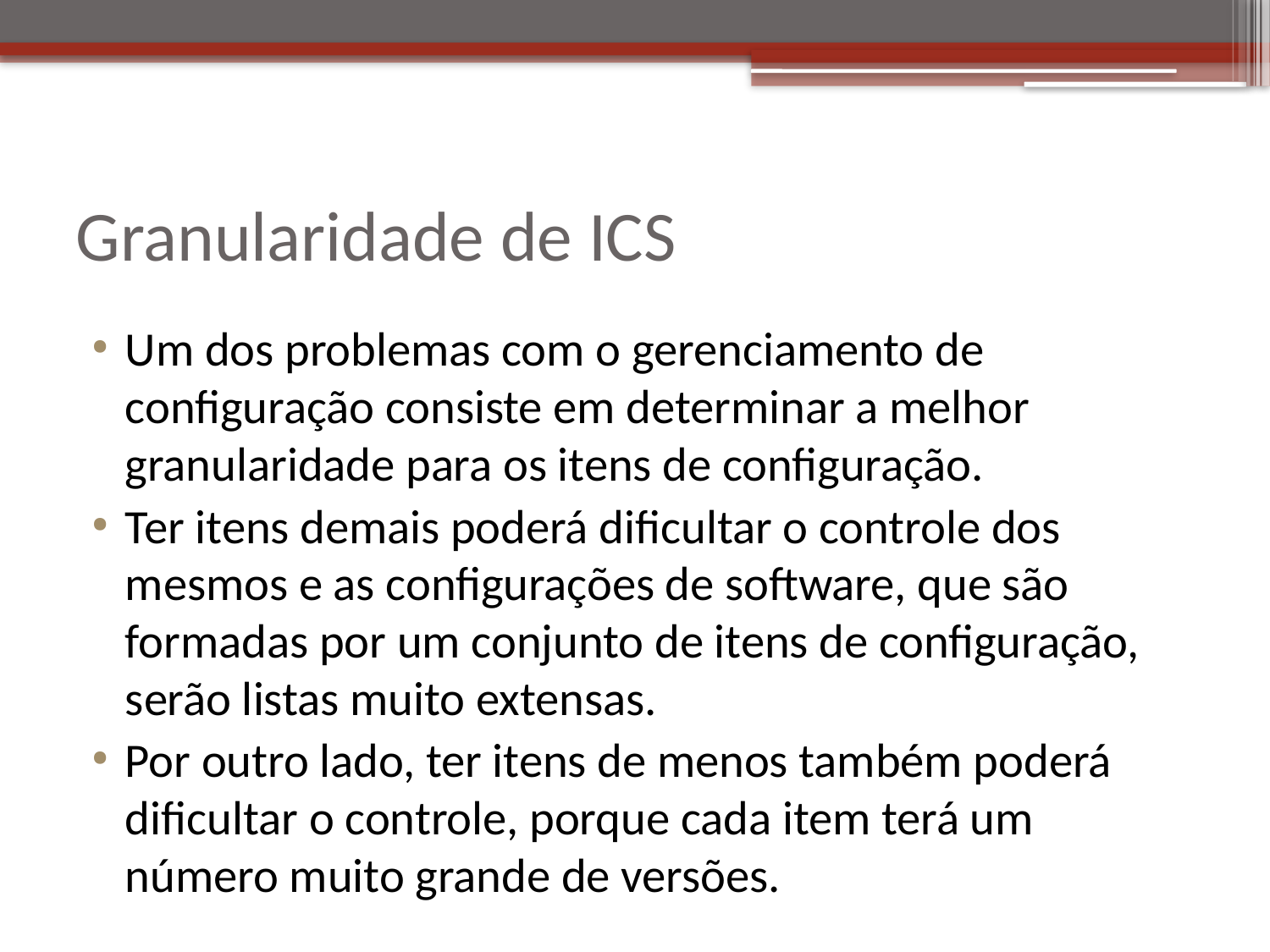

# Granularidade de ICS
Um dos problemas com o gerenciamento de configuração consiste em determinar a melhor granularidade para os itens de configuração.
Ter itens demais poderá dificultar o controle dos mesmos e as configurações de software, que são formadas por um conjunto de itens de configuração, serão listas muito extensas.
Por outro lado, ter itens de menos também poderá dificultar o controle, porque cada item terá um número muito grande de versões.